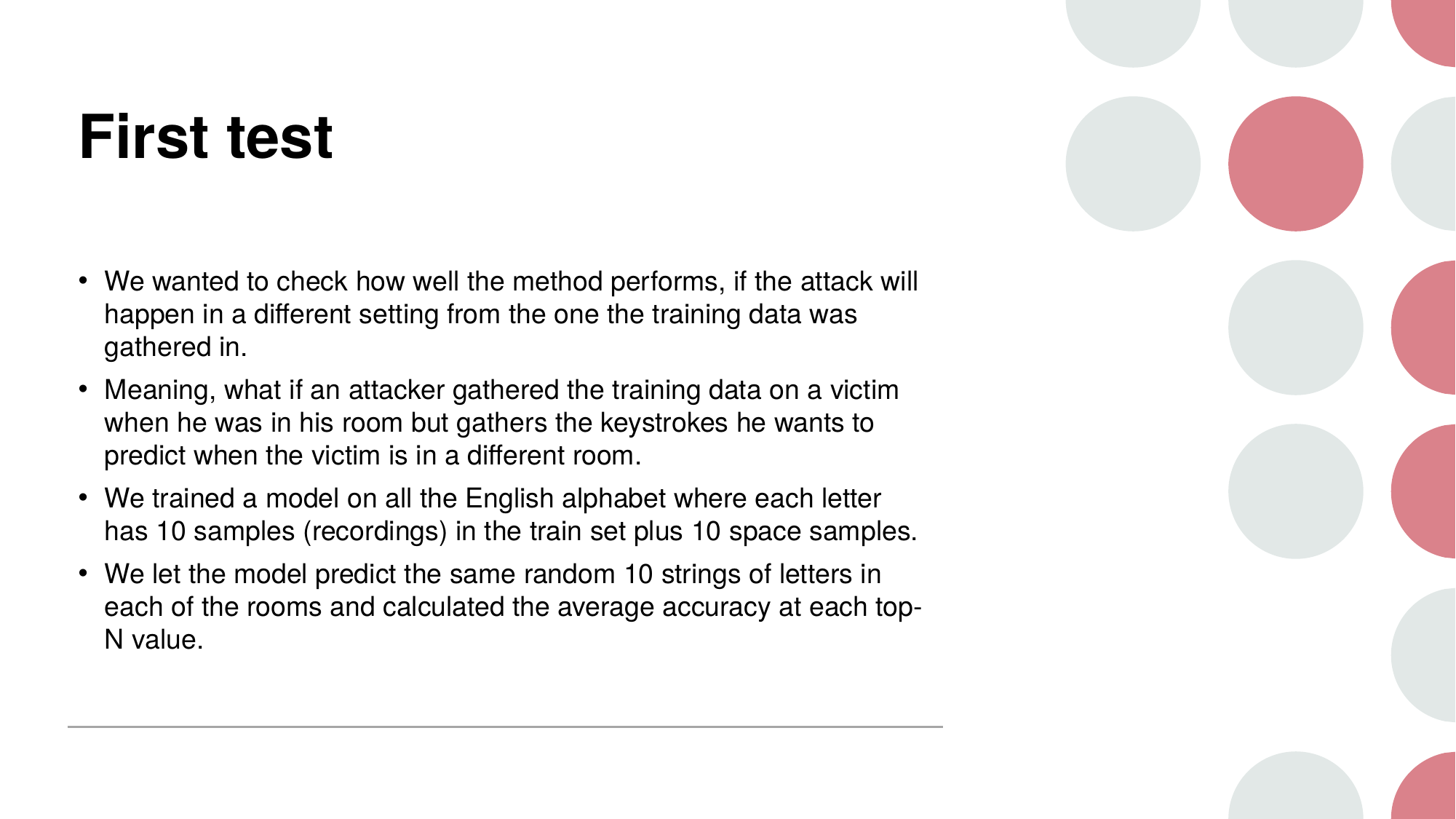

# First test
We wanted to check how well the method performs, if the attack will happen in a different setting from the one the training data was gathered in.
Meaning, what if an attacker gathered the training data on a victim when he was in his room but gathers the keystrokes he wants to predict when the victim is in a different room.
We trained a model on all the English alphabet where each letter has 10 samples (recordings) in the train set plus 10 space samples.
We let the model predict the same random 10 strings of letters in each of the rooms and calculated the average accuracy at each top-N value.